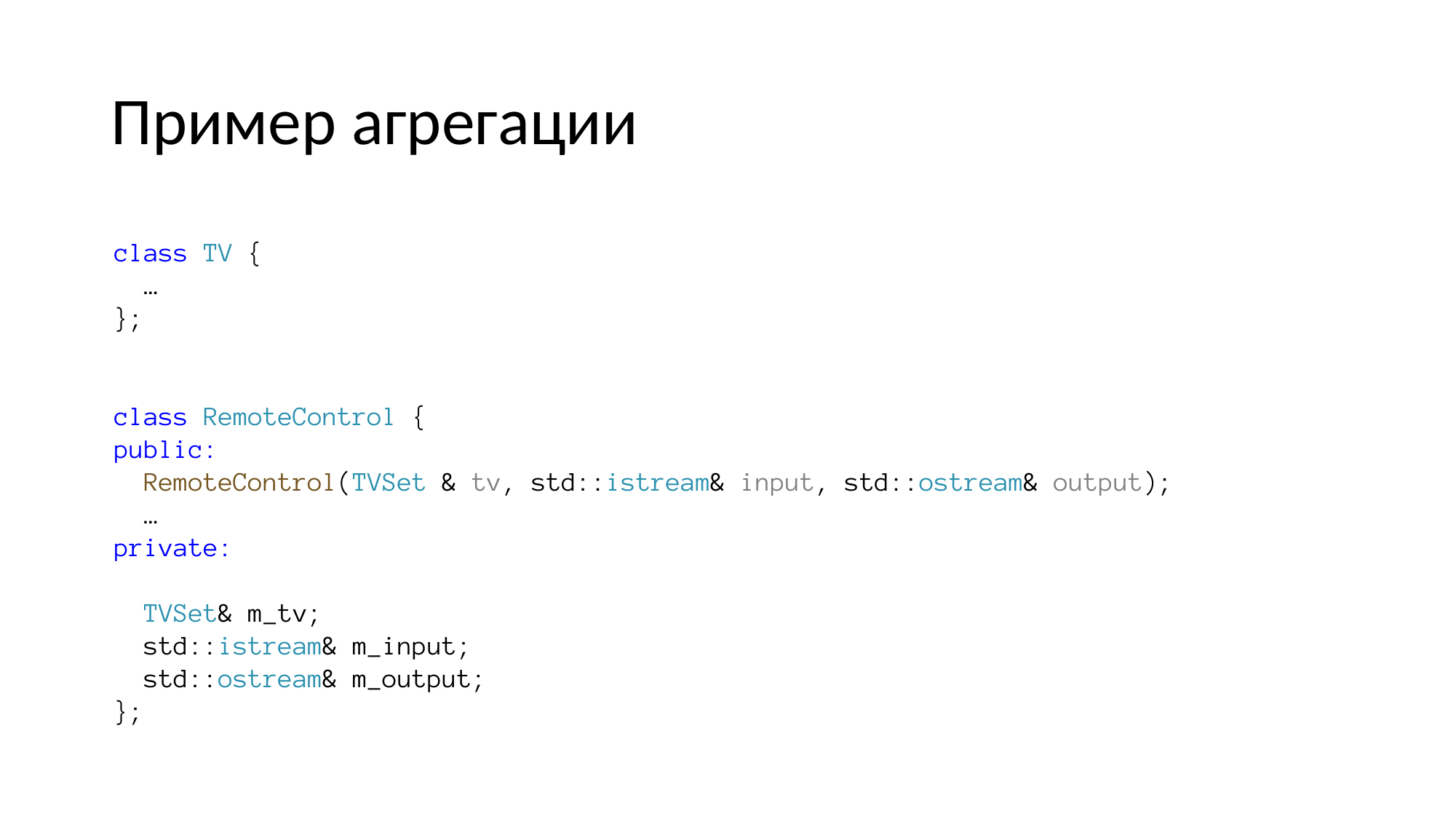

# Пример агрегации
class TV {
  …
};

class RemoteControl {
public:
  RemoteControl(TVSet & tv, std::istream& input, std::ostream& output);
  …
private:
  TVSet& m_tv;
  std::istream& m_input;
  std::ostream& m_output;
};